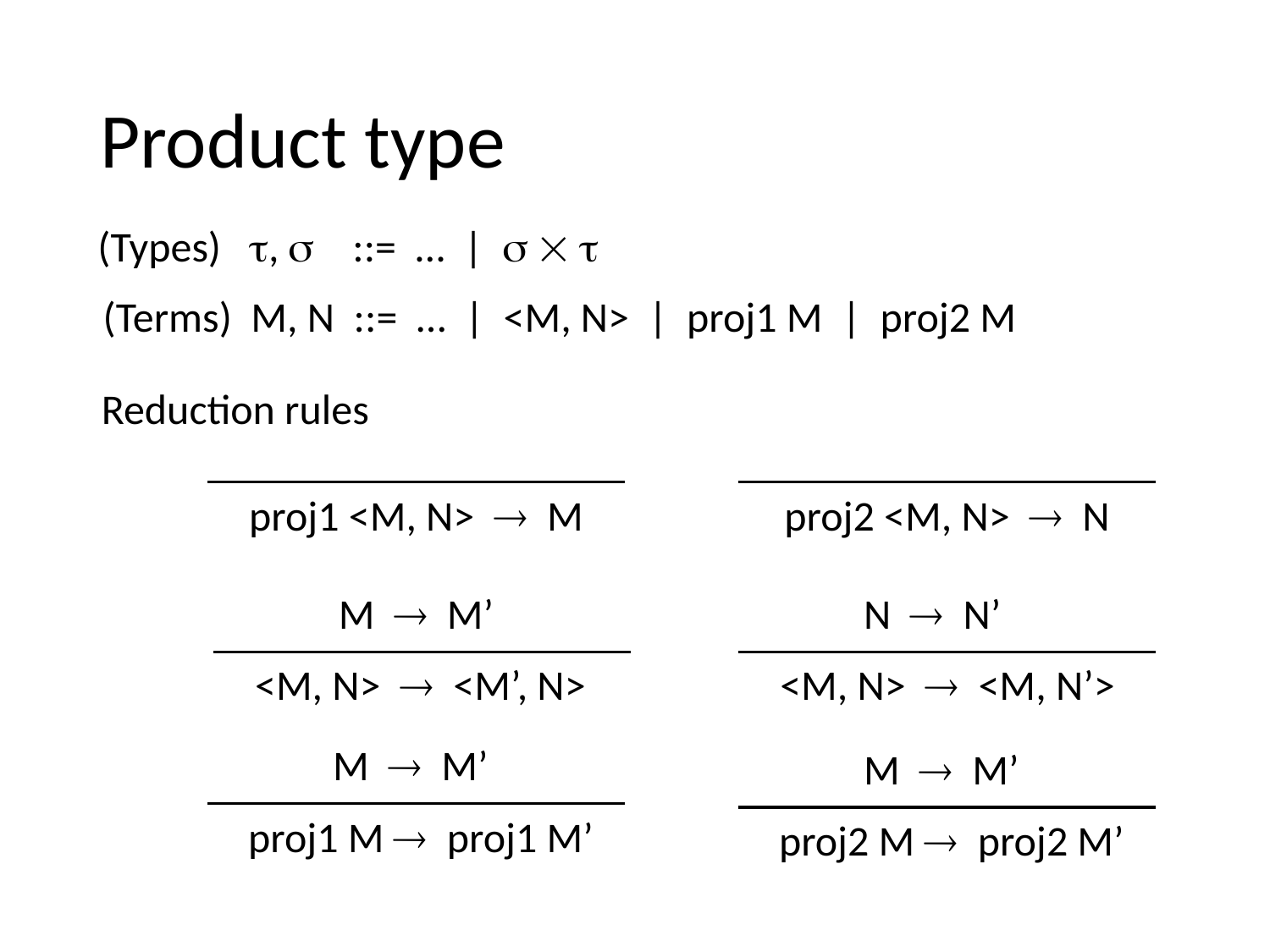

# Product type
(Types)   τ, σ    ::=  …  |  σ × τ
(Terms)  M, N  ::=  …  |  <M, N>  |  proj1 M  |  proj2 M
Reduction rules
proj1 <M, N>  →  M
proj2 <M, N>  →  N
M  →  M’
<M, N>  →  <M’, N>
N  →  N’
<M, N>  →  <M, N’>
M  →  M’
proj1 M →  proj1 M’
M  →  M’
proj2 M →  proj2 M’